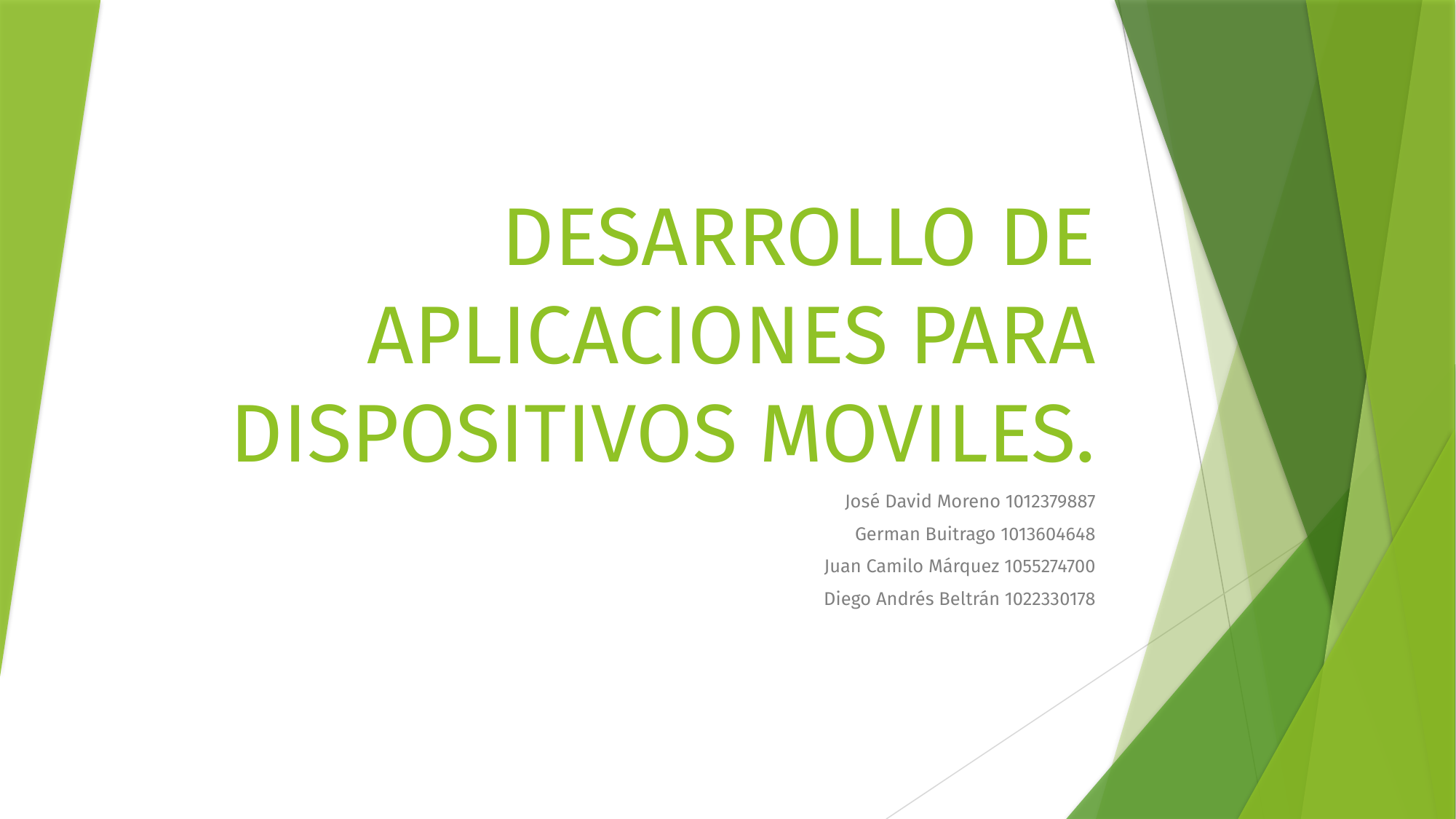

# DESARROLLO DE APLICACIONES PARA DISPOSITIVOS MOVILES.
José David Moreno 1012379887
German Buitrago 1013604648
Juan Camilo Márquez 1055274700
Diego Andrés Beltrán 1022330178